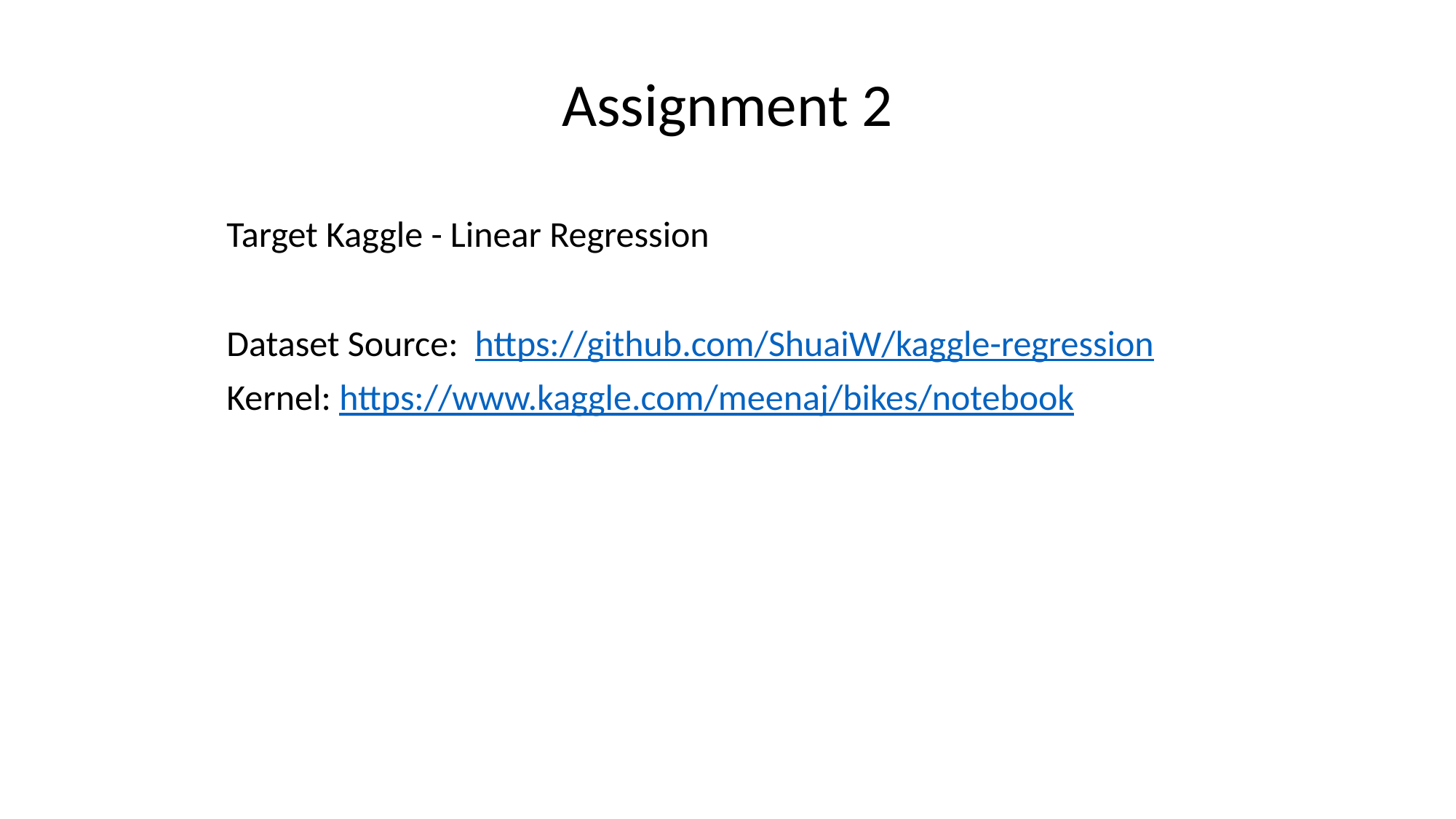

# Assignment 2
Target Kaggle - Linear Regression

Dataset Source:  https://github.com/ShuaiW/kaggle-regression
Kernel: https://www.kaggle.com/meenaj/bikes/notebook